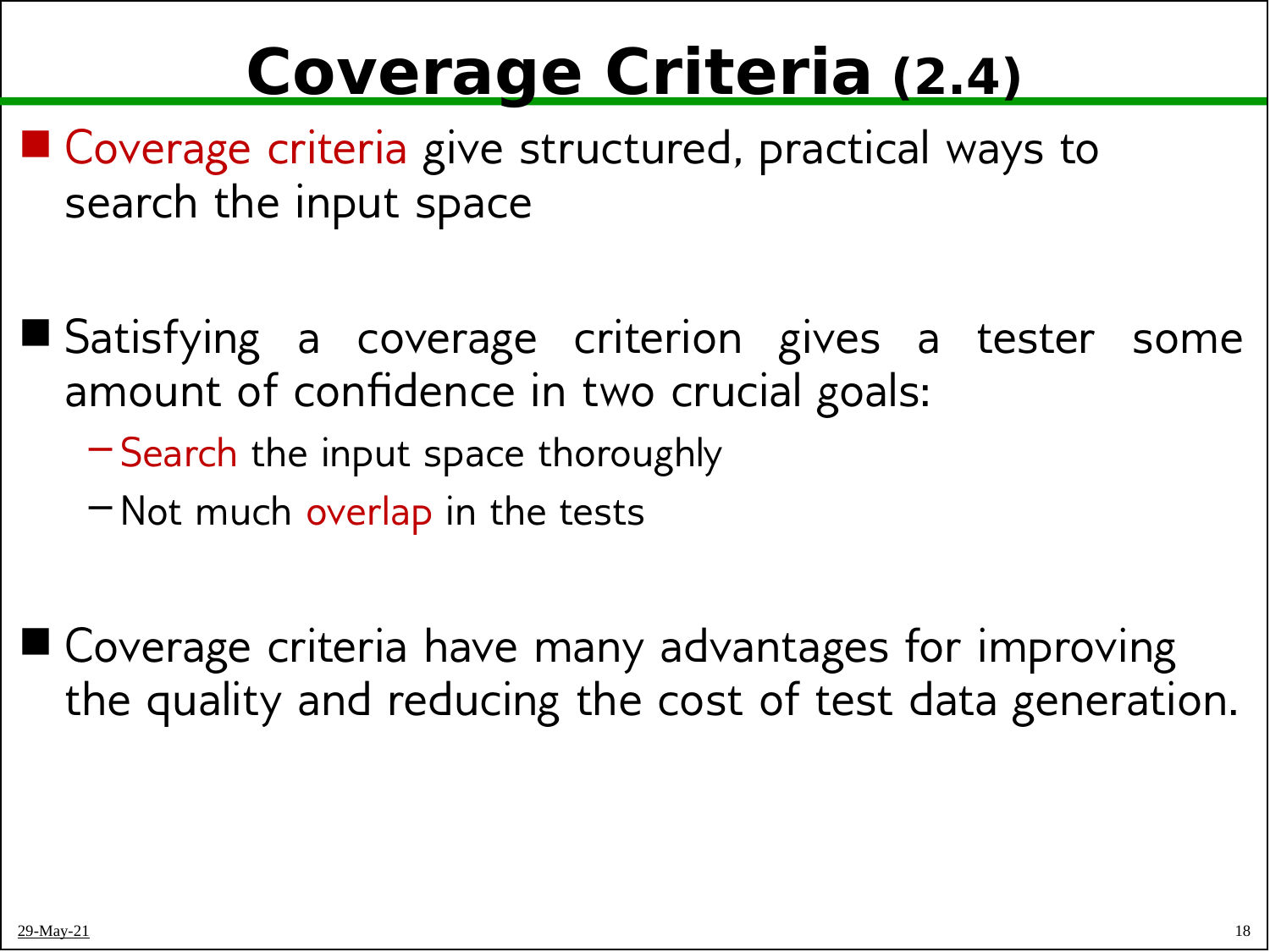

# Coverage Criteria (2.4)
Coverage criteria give structured, practical ways to search the input space

Satisfying a coverage criterion gives a tester some amount of confidence in two crucial goals:
Search the input space thoroughly
Not much overlap in the tests

Coverage criteria have many advantages for improving the quality and reducing the cost of test data generation.
18
29-May-21